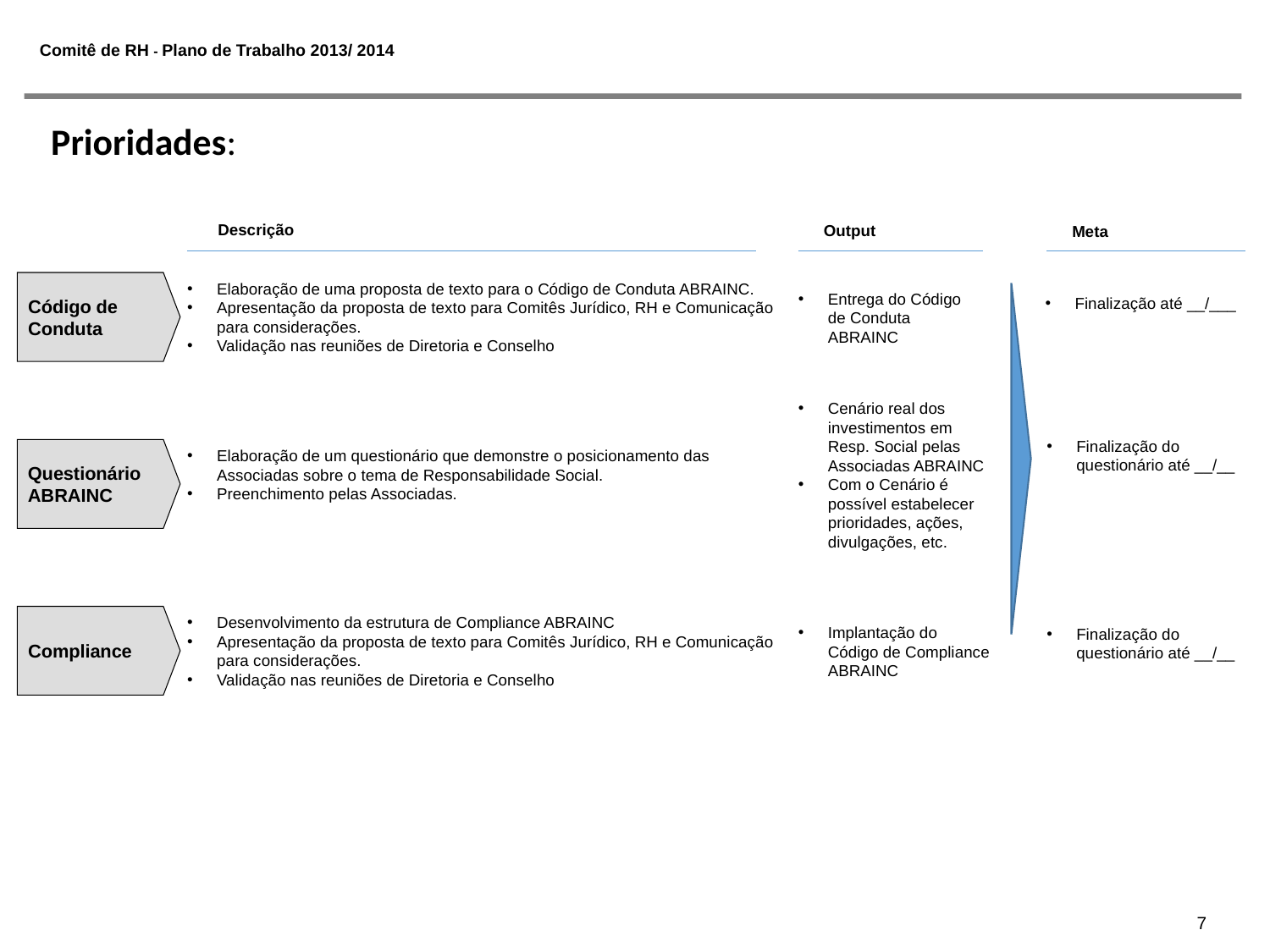

# Comitê de RH - Plano de Trabalho 2013/ 2014

Prioridades:

Descrição
Output
Meta

Elaboração de uma proposta de texto para o Código de Conduta ABRAINC.
Apresentação da proposta de texto para Comitês Jurídico, RH e Comunicação para considerações.
Validação nas reuniões de Diretoria e Conselho
Finalização até __/___
Código de Conduta
Entrega do Código de Conduta ABRAINC
Cenário real dos investimentos em Resp. Social pelas Associadas ABRAINC
Com o Cenário é possível estabelecer prioridades, ações, divulgações, etc.

Finalização do questionário até __/__

Elaboração de um questionário que demonstre o posicionamento das Associadas sobre o tema de Responsabilidade Social.
Preenchimento pelas Associadas.

Questionário ABRAINC

Desenvolvimento da estrutura de Compliance ABRAINC
Apresentação da proposta de texto para Comitês Jurídico, RH e Comunicação para considerações.
Validação nas reuniões de Diretoria e Conselho
Implantação do Código de Compliance ABRAINC
Finalização do questionário até __/__
Compliance
7